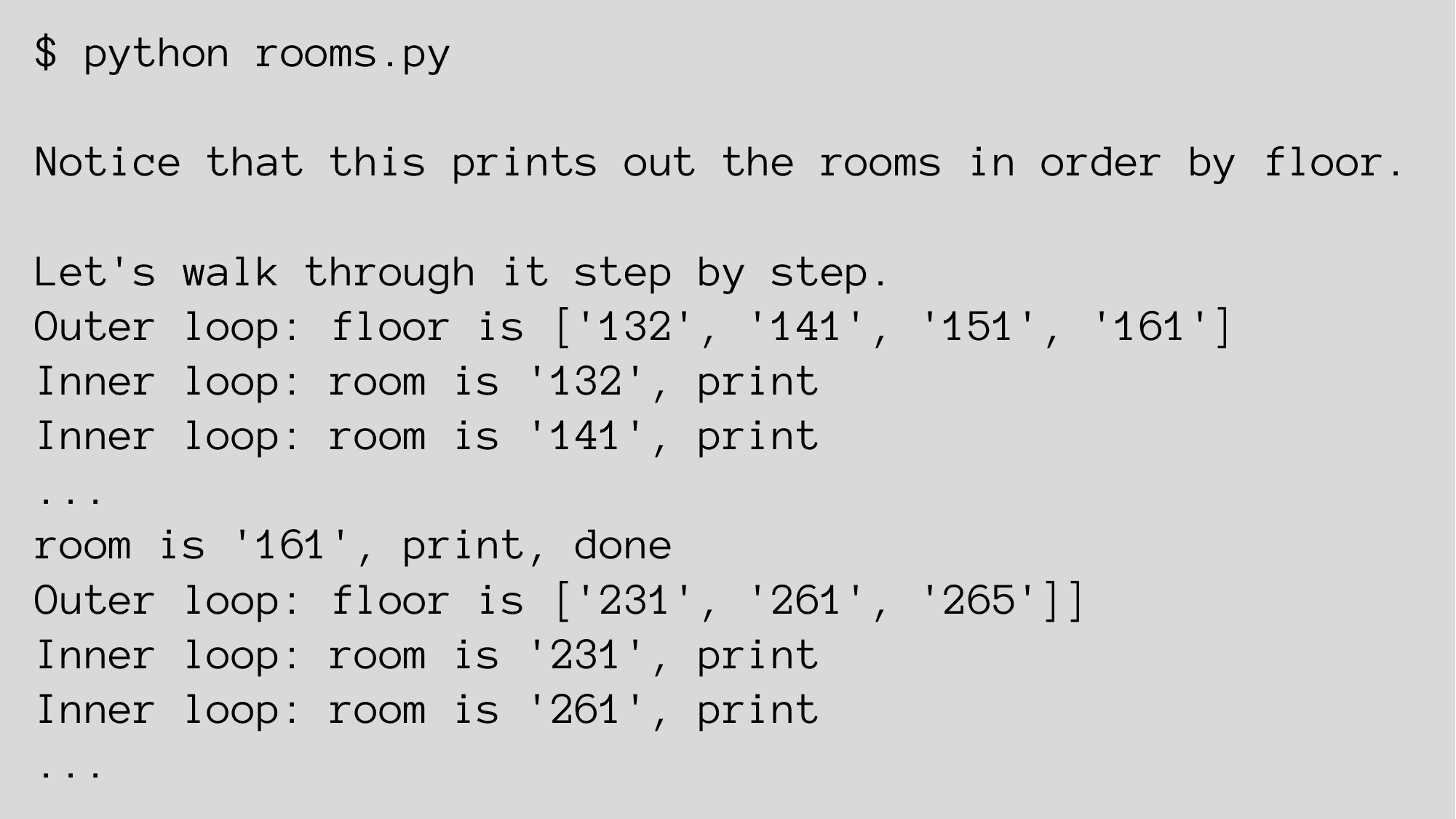

$ python rooms.py

Notice that this prints out the rooms in order by floor.

Let's walk through it step by step.
Outer loop: floor is ['132', '141', '151', '161']
Inner loop: room is '132', print
Inner loop: room is '141', print
...
room is '161', print, done
Outer loop: floor is ['231', '261', '265']]
Inner loop: room is '231', print
Inner loop: room is '261', print
...